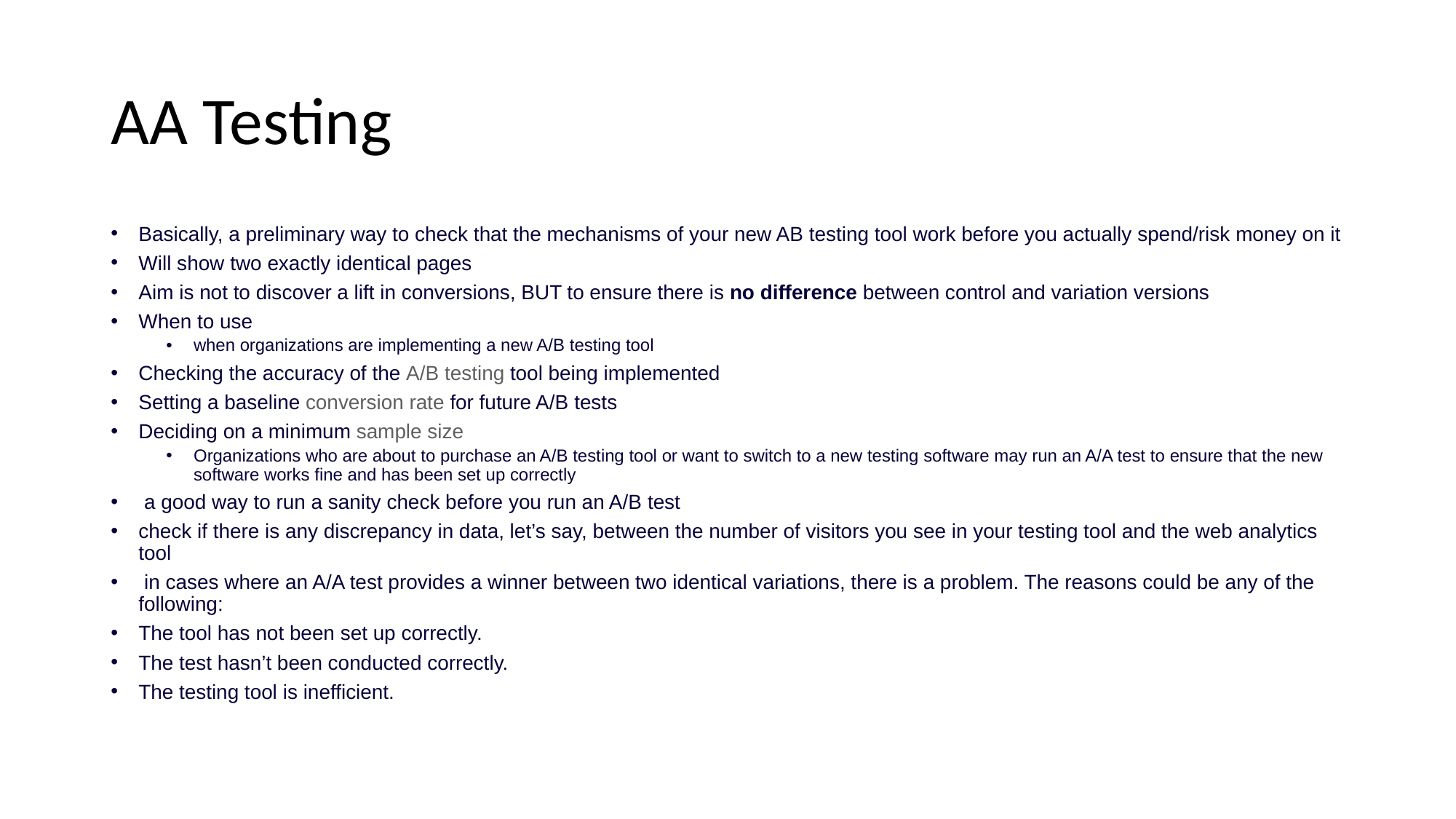

# AA Testing
Basically, a preliminary way to check that the mechanisms of your new AB testing tool work before you actually spend/risk money on it
Will show two exactly identical pages
Aim is not to discover a lift in conversions, BUT to ensure there is no difference between control and variation versions
When to use
when organizations are implementing a new A/B testing tool
Checking the accuracy of the A/B testing tool being implemented
Setting a baseline conversion rate for future A/B tests
Deciding on a minimum sample size
Organizations who are about to purchase an A/B testing tool or want to switch to a new testing software may run an A/A test to ensure that the new software works fine and has been set up correctly
 a good way to run a sanity check before you run an A/B test
check if there is any discrepancy in data, let’s say, between the number of visitors you see in your testing tool and the web analytics tool
 in cases where an A/A test provides a winner between two identical variations, there is a problem. The reasons could be any of the following:
The tool has not been set up correctly.
The test hasn’t been conducted correctly.
The testing tool is inefficient.